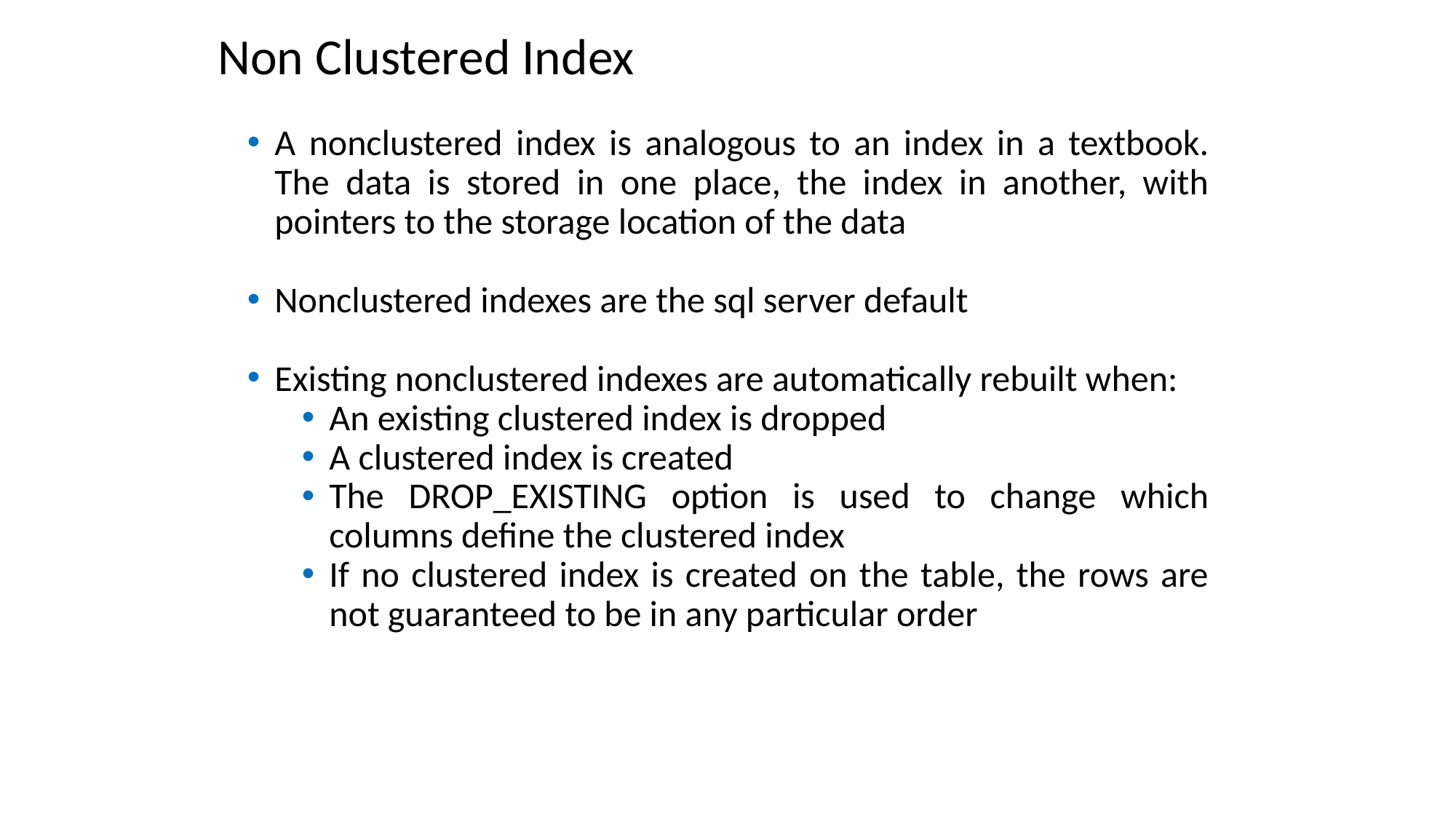

Non Clustered Index
A nonclustered index is analogous to an index in a textbook. The data is stored in one place, the index in another, with pointers to the storage location of the data

Nonclustered indexes are the sql server default

Existing nonclustered indexes are automatically rebuilt when:
An existing clustered index is dropped
A clustered index is created
The DROP_EXISTING option is used to change which columns define the clustered index
If no clustered index is created on the table, the rows are not guaranteed to be in any particular order